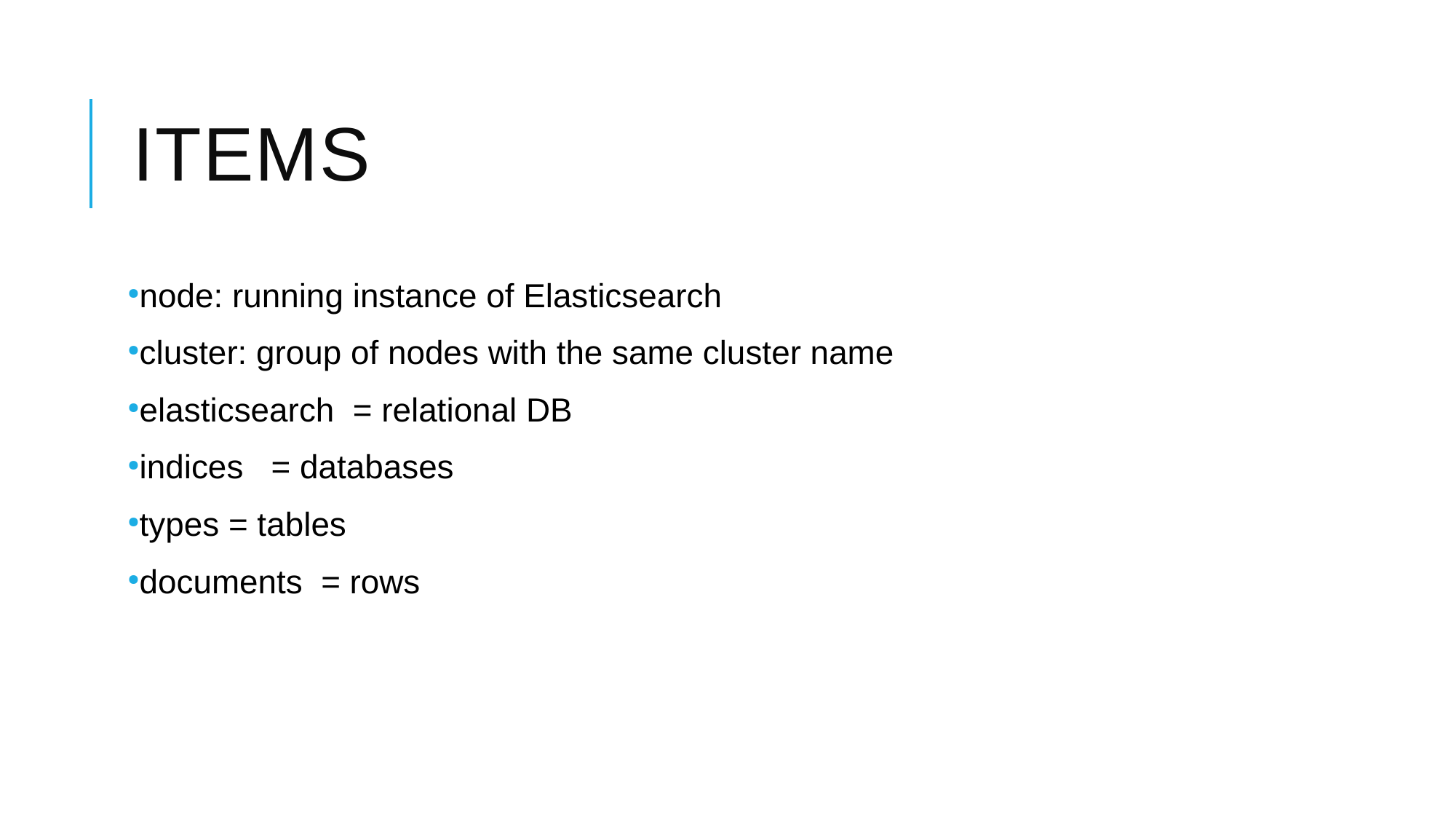

# items
node: running instance of Elasticsearch
cluster: group of nodes with the same cluster name
elasticsearch  = relational DB
indices   = databases
types = tables
documents  = rows